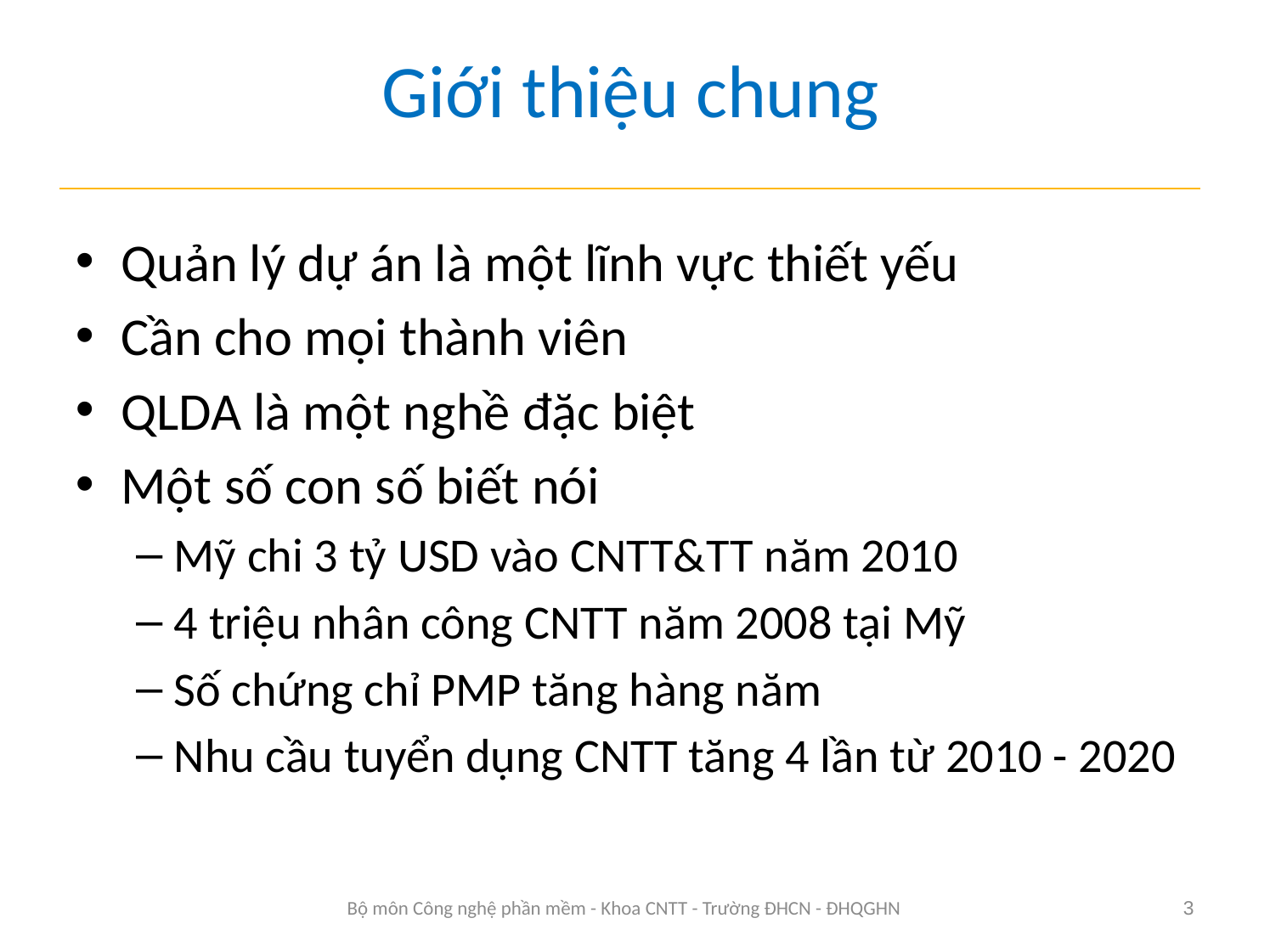

# Giới thiệu chung
Quản lý dự án là một lĩnh vực thiết yếu
Cần cho mọi thành viên
QLDA là một nghề đặc biệt
Một số con số biết nói
Mỹ chi 3 tỷ USD vào CNTT&TT năm 2010
4 triệu nhân công CNTT năm 2008 tại Mỹ
Số chứng chỉ PMP tăng hàng năm
Nhu cầu tuyển dụng CNTT tăng 4 lần từ 2010 - 2020
Bộ môn Công nghệ phần mềm - Khoa CNTT - Trường ĐHCN - ĐHQGHN
3